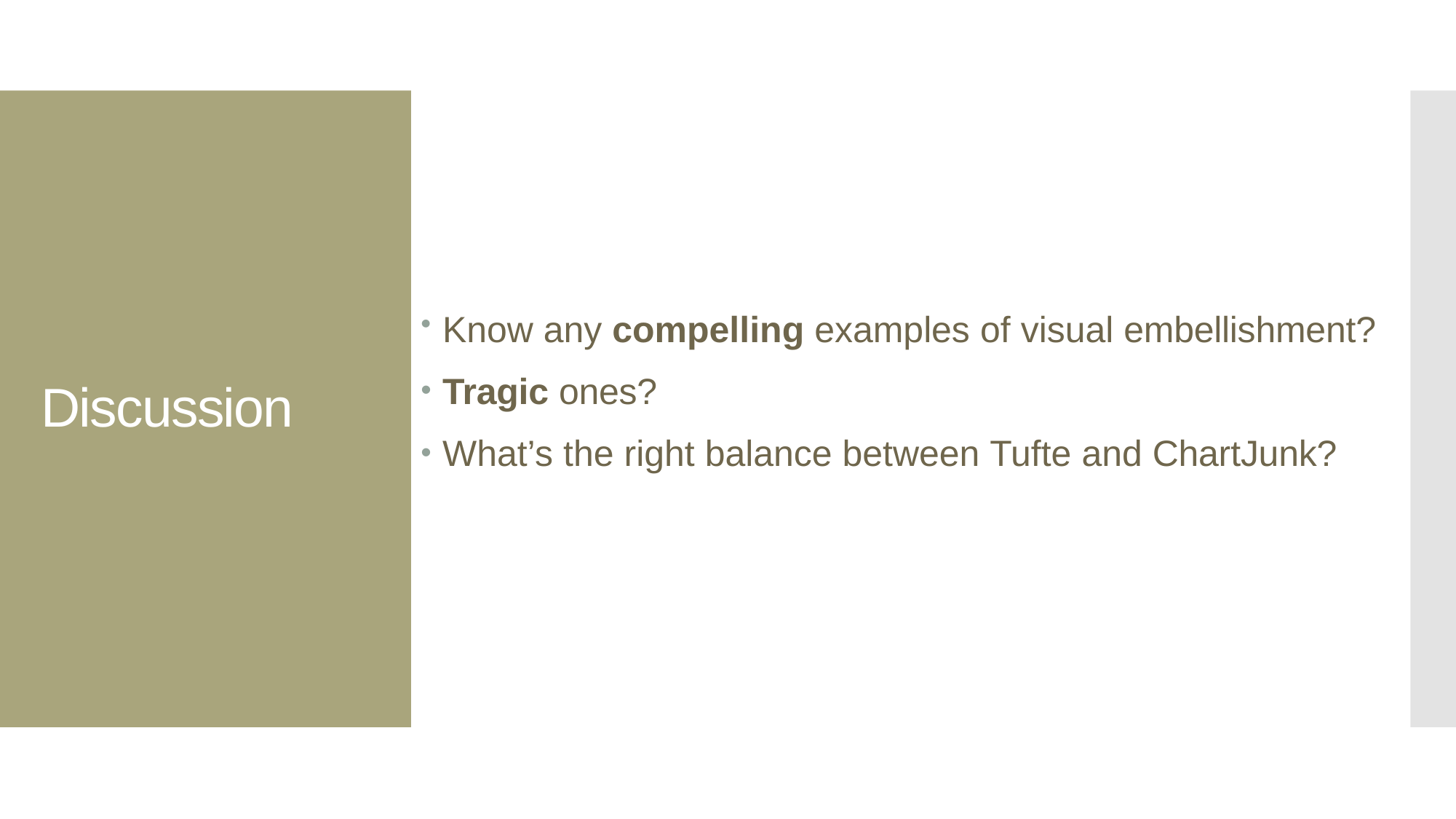

Discussion
Know any compelling examples of visual embellishment?
Tragic ones?
What’s the right balance between Tufte and ChartJunk?